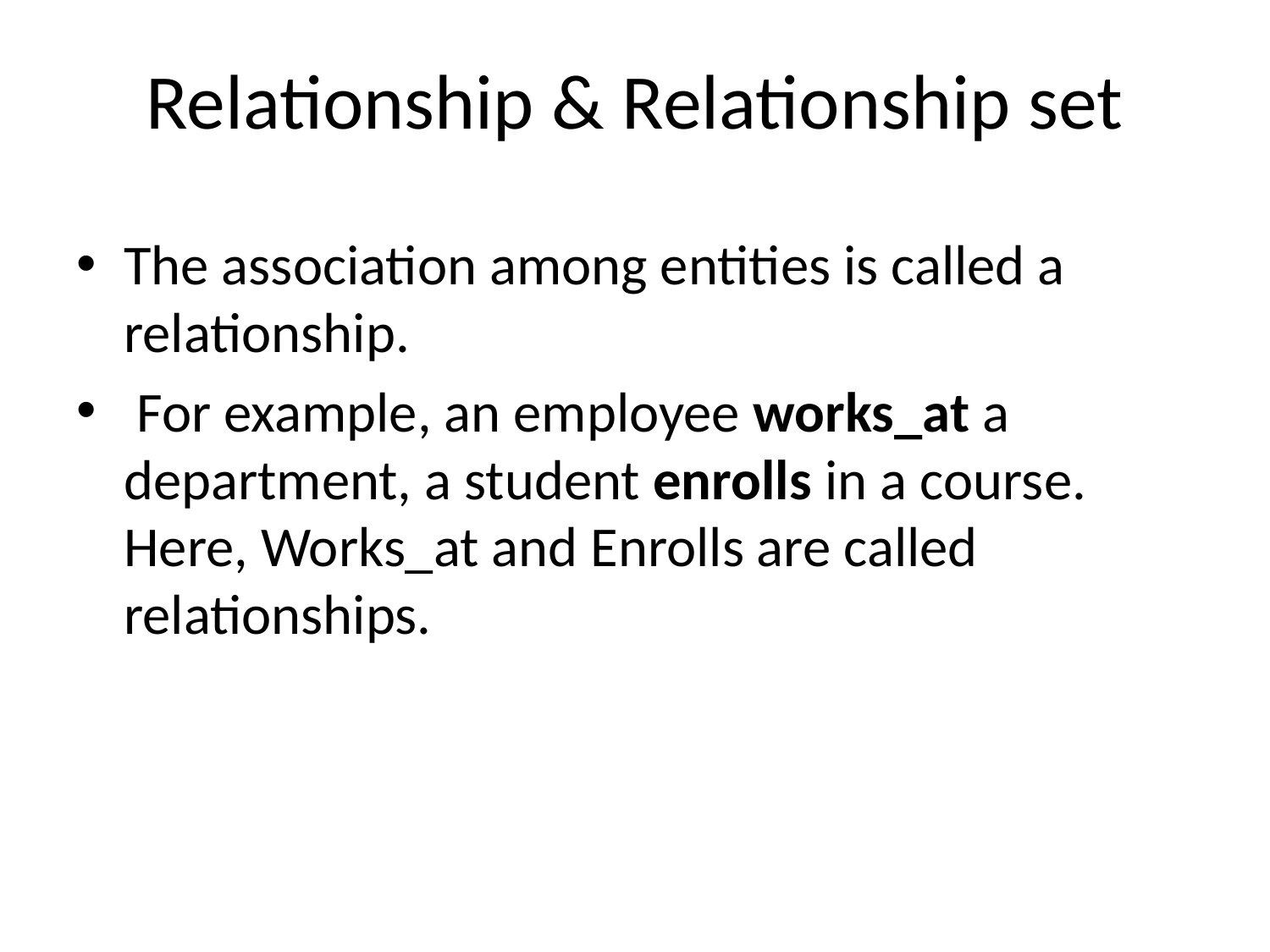

# Relationship & Relationship set
The association among entities is called a relationship.
 For example, an employee works_at a department, a student enrolls in a course. Here, Works_at and Enrolls are called relationships.